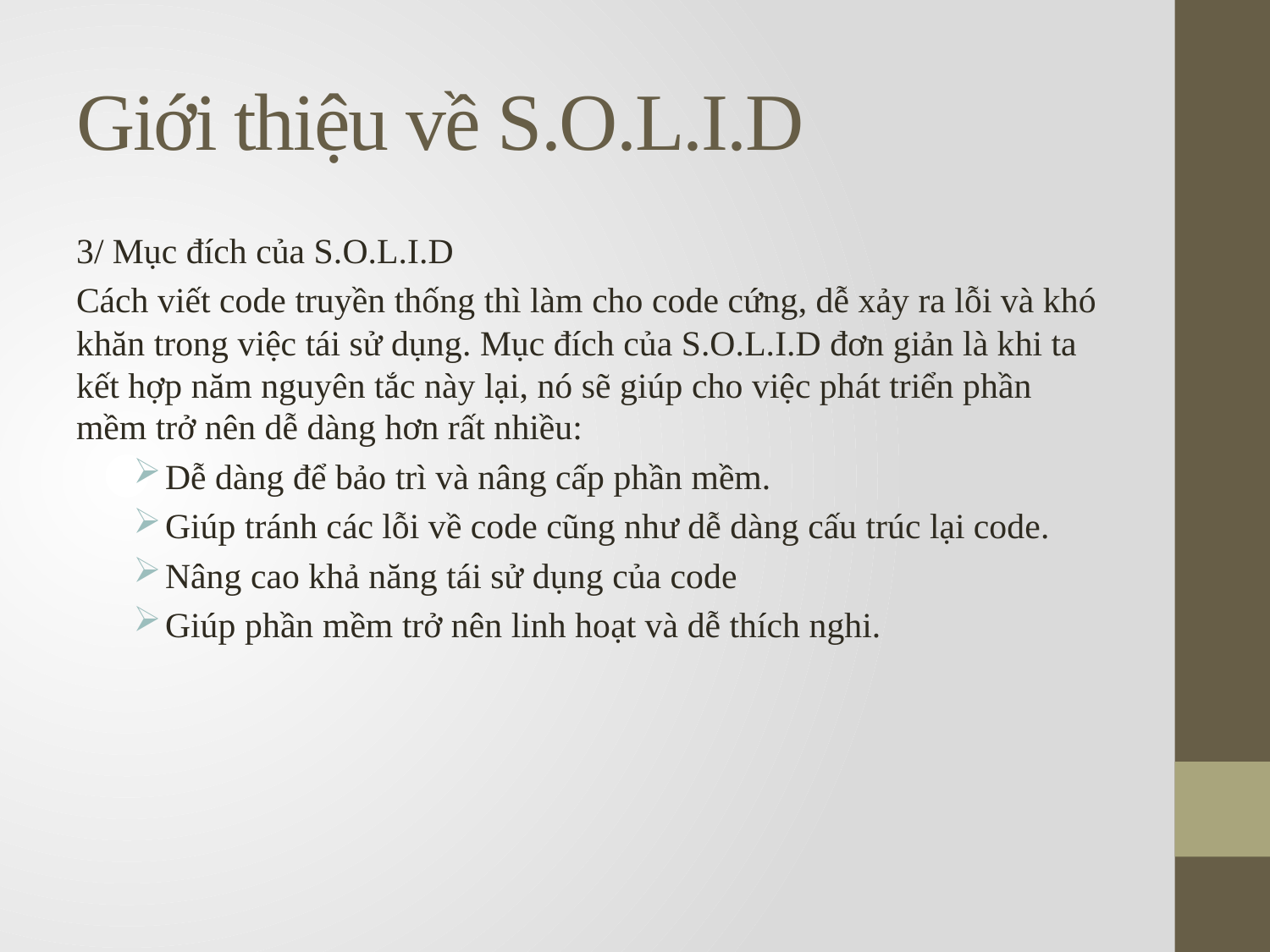

# Giới thiệu về S.O.L.I.D
3/ Mục đích của S.O.L.I.D
Cách viết code truyền thống thì làm cho code cứng, dễ xảy ra lỗi và khó khăn trong việc tái sử dụng. Mục đích của S.O.L.I.D đơn giản là khi ta kết hợp năm nguyên tắc này lại, nó sẽ giúp cho việc phát triển phần mềm trở nên dễ dàng hơn rất nhiều:
Dễ dàng để bảo trì và nâng cấp phần mềm.
Giúp tránh các lỗi về code cũng như dễ dàng cấu trúc lại code.
Nâng cao khả năng tái sử dụng của code
Giúp phần mềm trở nên linh hoạt và dễ thích nghi.